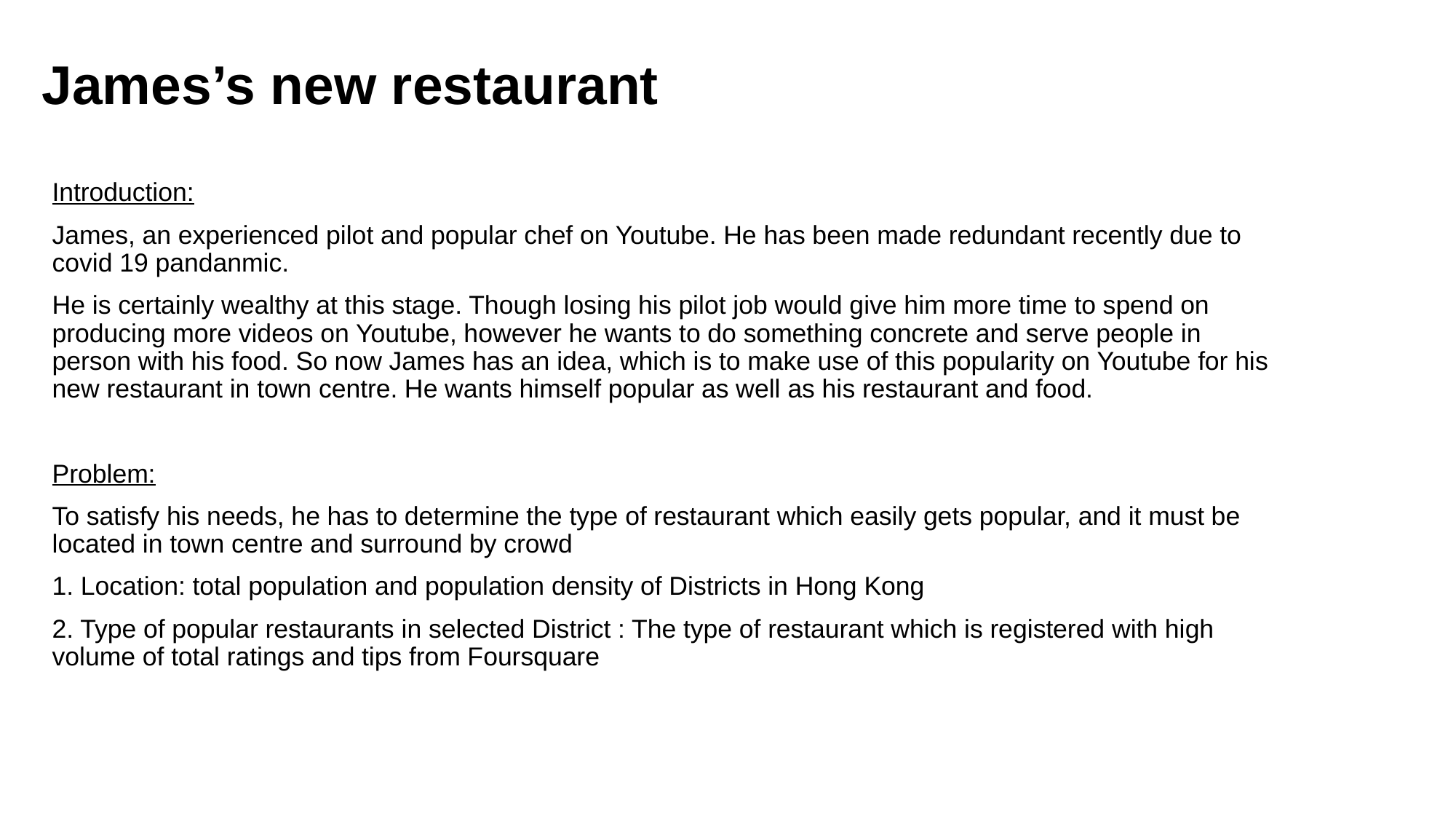

# James’s new restaurant
Introduction:
James, an experienced pilot and popular chef on Youtube. He has been made redundant recently due to covid 19 pandanmic.
He is certainly wealthy at this stage. Though losing his pilot job would give him more time to spend on producing more videos on Youtube, however he wants to do something concrete and serve people in person with his food. So now James has an idea, which is to make use of this popularity on Youtube for his new restaurant in town centre. He wants himself popular as well as his restaurant and food.

Problem:
To satisfy his needs, he has to determine the type of restaurant which easily gets popular, and it must be located in town centre and surround by crowd
1. Location: total population and population density of Districts in Hong Kong
2. Type of popular restaurants in selected District : The type of restaurant which is registered with high volume of total ratings and tips from Foursquare